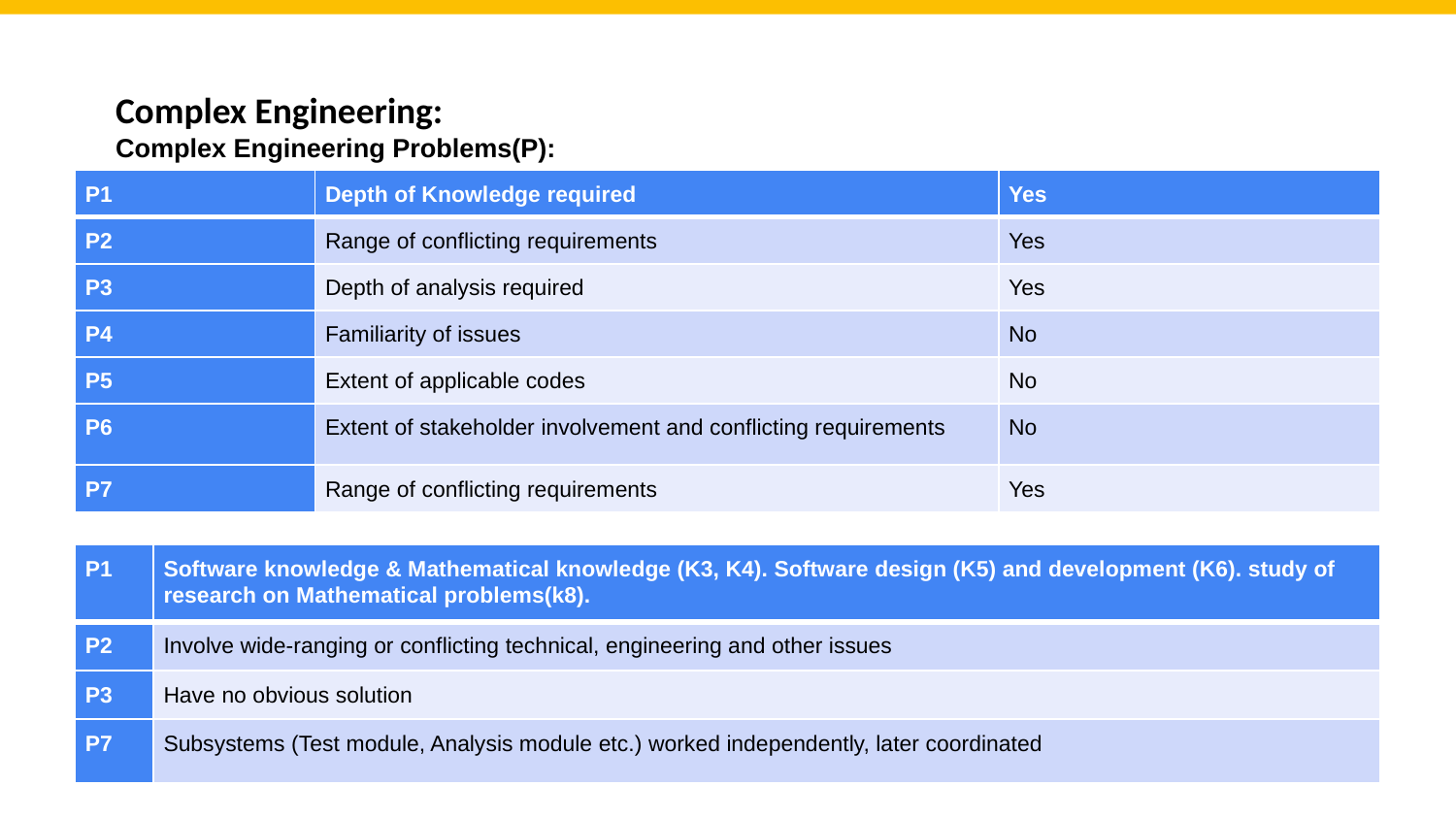

# Complex Engineering:
Complex Engineering Problems(P):

| P1 | Depth of Knowledge required | Yes |
| --- | --- | --- |
| P2 | Range of conflicting requirements | Yes |
| P3 | Depth of analysis required | Yes |
| P4 | Familiarity of issues | No |
| P5 | Extent of applicable codes | No |
| P6 | Extent of stakeholder involvement and conflicting requirements | No |
| P7 | Range of conflicting requirements | Yes |

| P1 | Software knowledge & Mathematical knowledge (K3, K4). Software design (K5) and development (K6). study of research on Mathematical problems(k8). |
| --- | --- |
| P2 | Involve wide-ranging or conflicting technical, engineering and other issues |
| P3 | Have no obvious solution |
| P7 | Subsystems (Test module, Analysis module etc.) worked independently, later coordinated |